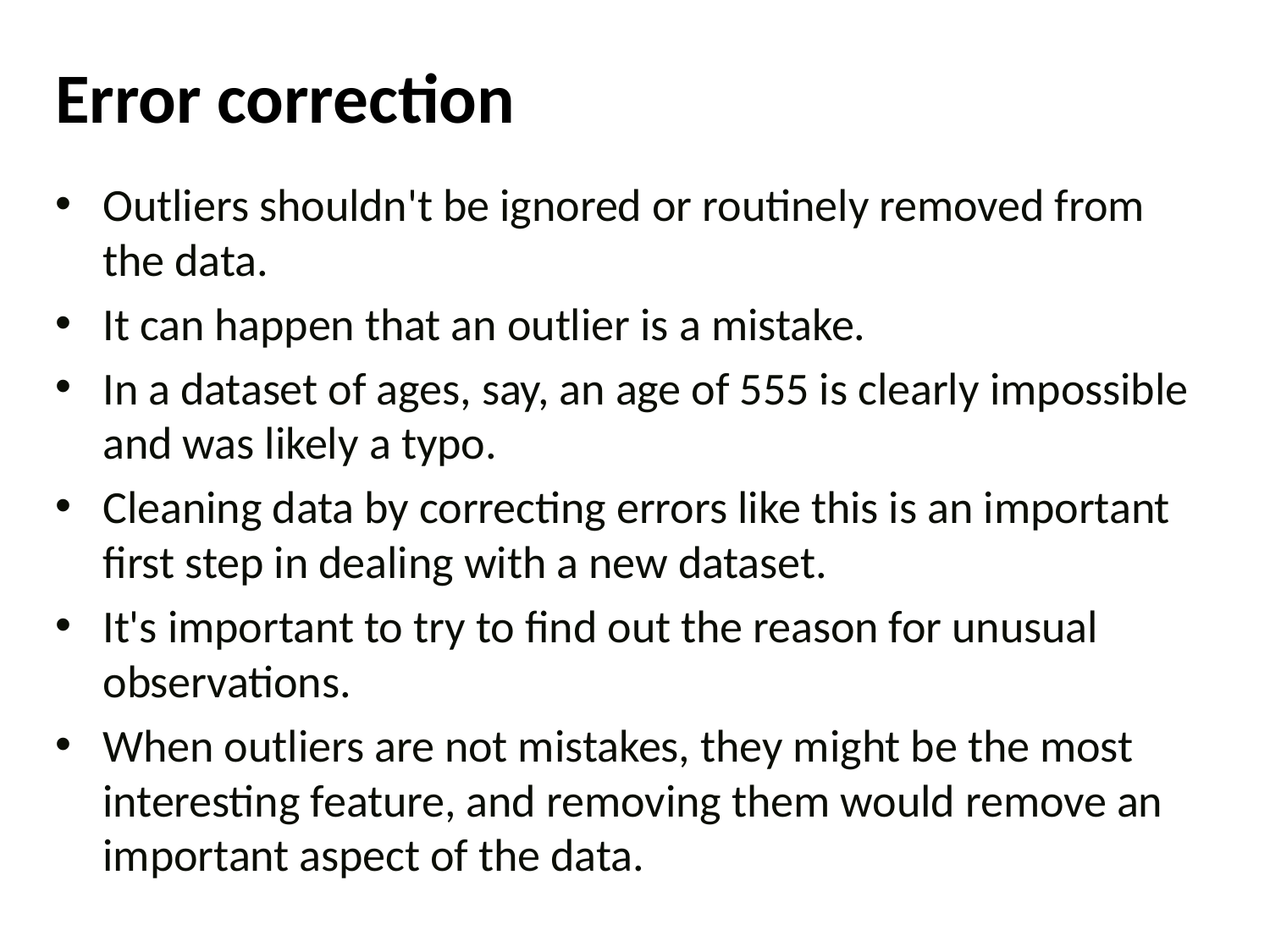

# Error correction
Outliers shouldn't be ignored or routinely removed from the data.
It can happen that an outlier is a mistake.
In a dataset of ages, say, an age of 555 is clearly impossible and was likely a typo.
Cleaning data by correcting errors like this is an important first step in dealing with a new dataset.
It's important to try to find out the reason for unusual observations.
When outliers are not mistakes, they might be the most interesting feature, and removing them would remove an important aspect of the data.